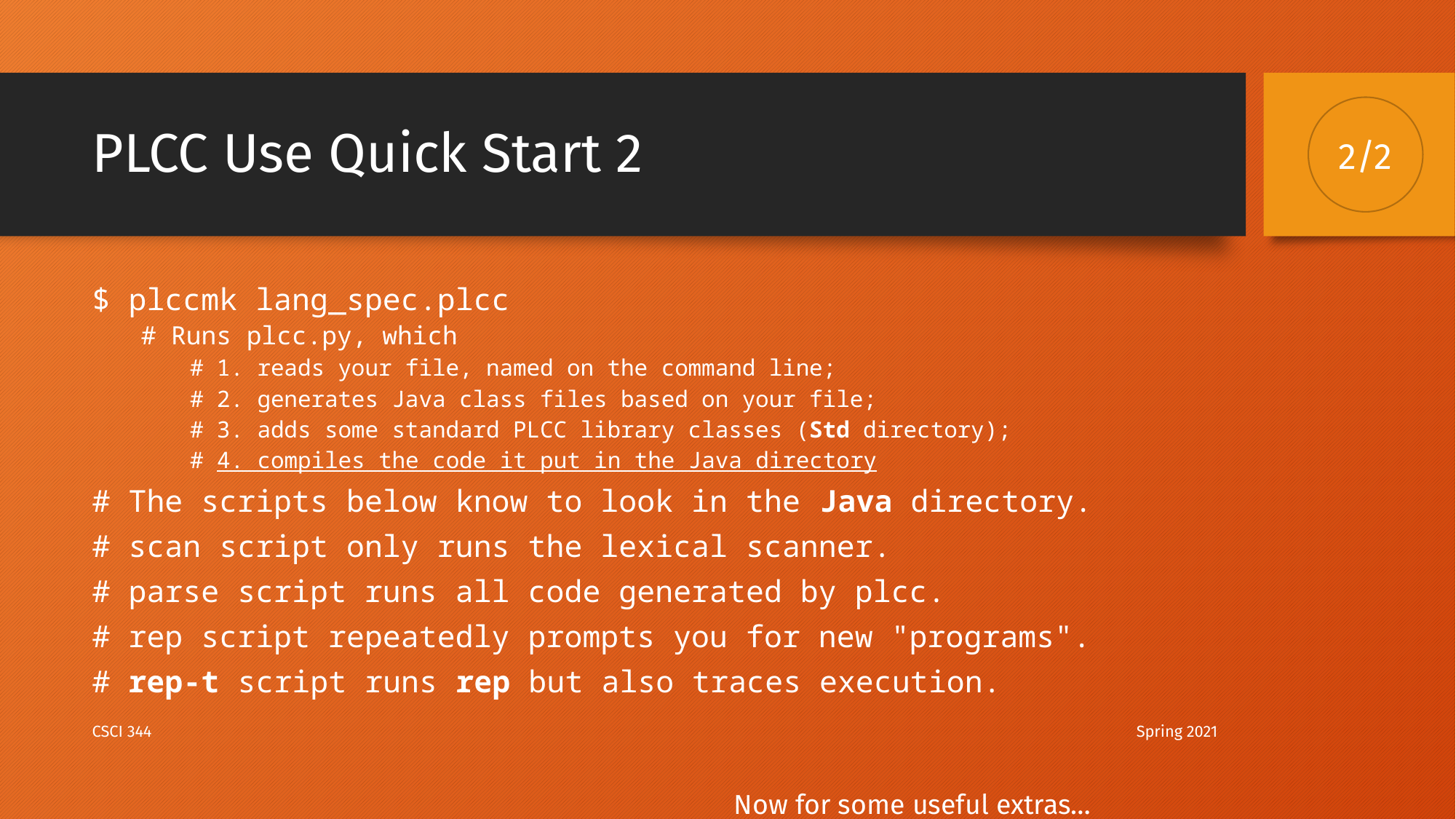

# PLCC Use Quick Start 2
2/2
$ plccmk lang_spec.plcc
# Runs plcc.py, which
# 1. reads your file, named on the command line;
# 2. generates Java class files based on your file;
# 3. adds some standard PLCC library classes (Std directory);
# 4. compiles the code it put in the Java directory
# The scripts below know to look in the Java directory.
# scan script only runs the lexical scanner.
# parse script runs all code generated by plcc.
# rep script repeatedly prompts you for new "programs".
# rep-t script runs rep but also traces execution.
Spring 2021
CSCI 344
Now for some useful extras…